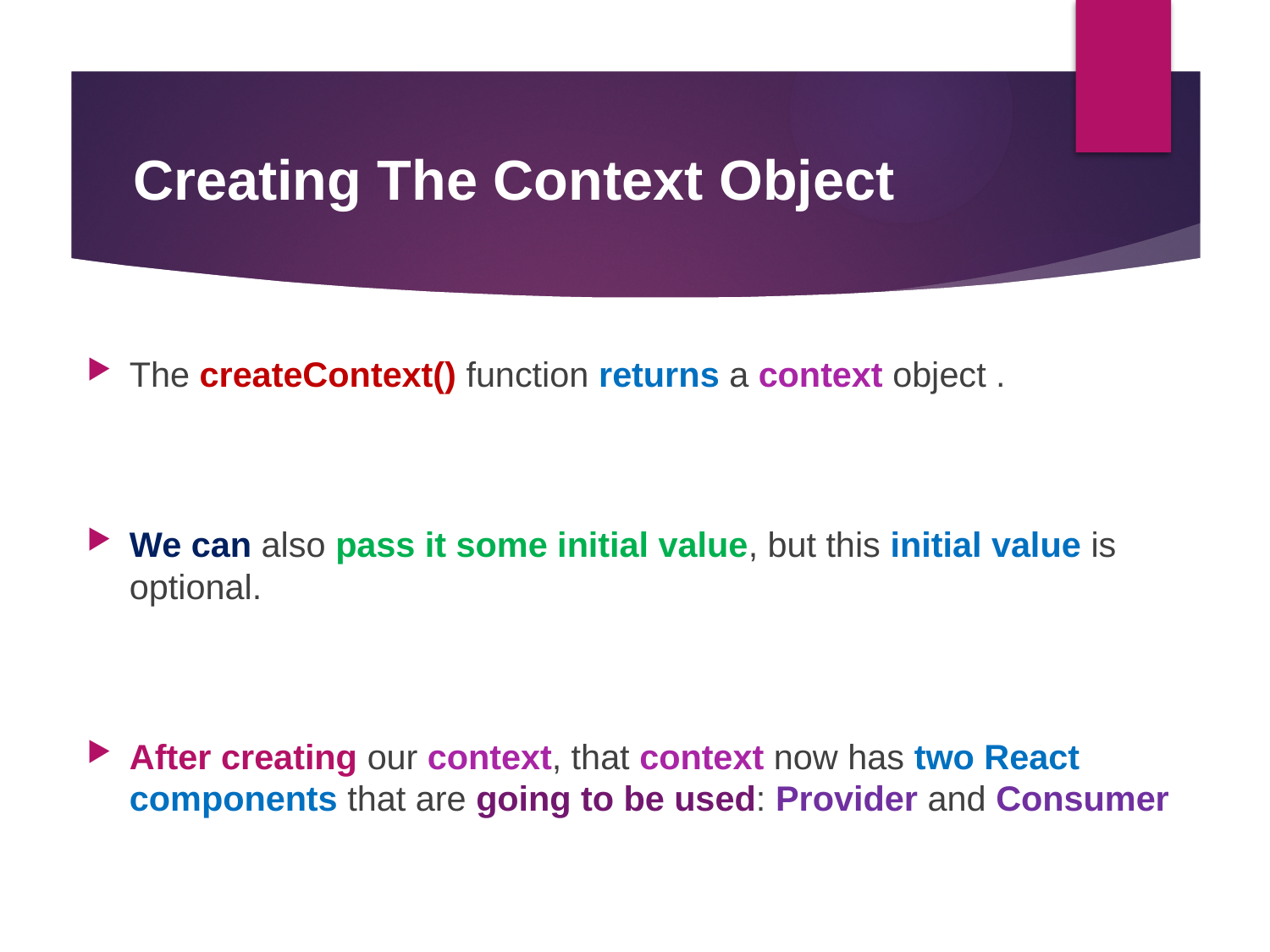

#
Creating The Context Object
The createContext() function returns a context object .

We can also pass it some initial value, but this initial value is optional.

After creating our context, that context now has two React components that are going to be used: Provider and Consumer